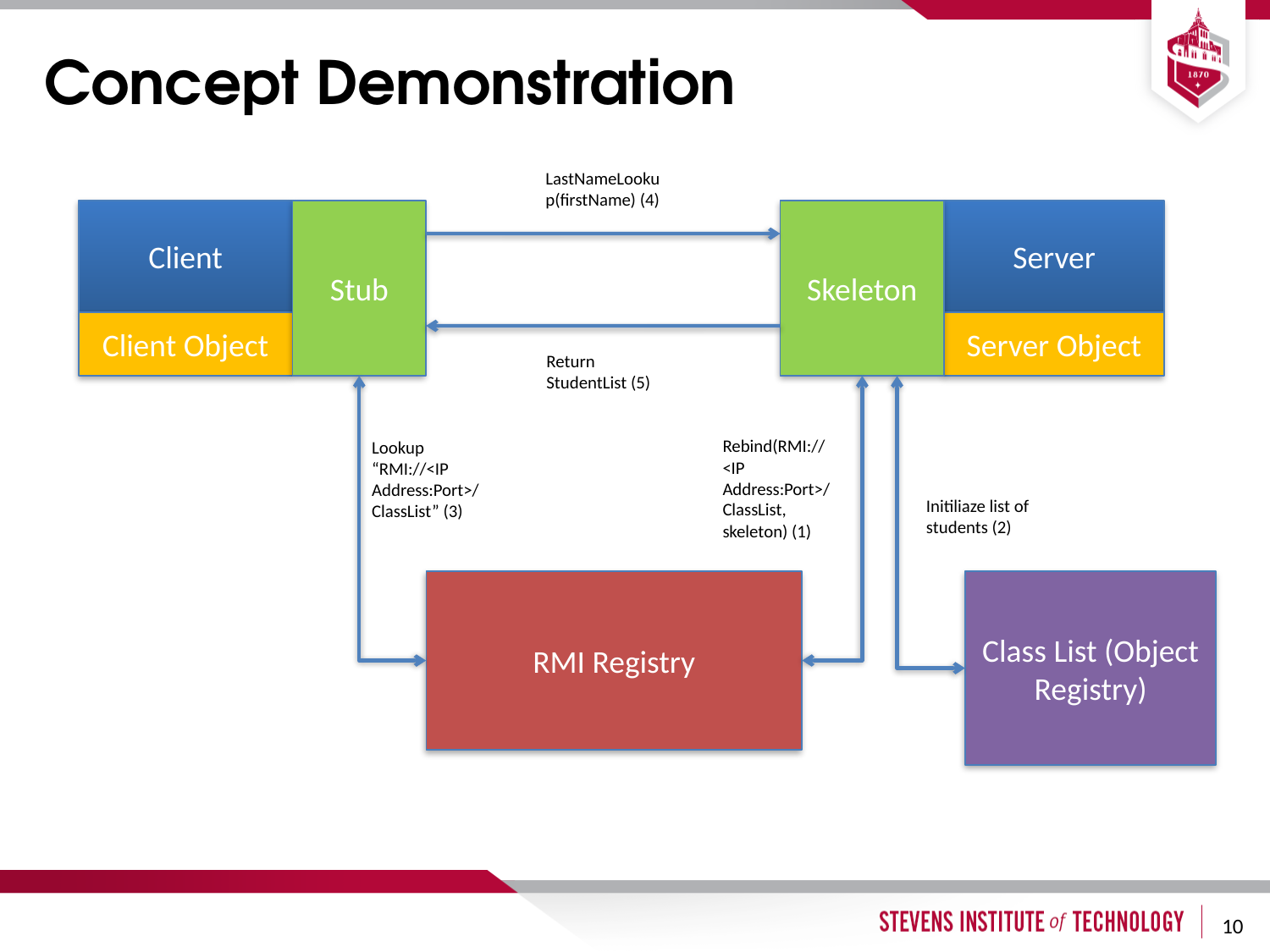

Concept Demonstration
LastNameLookup(firstName) (4)
Client
Stub
Skeleton
Server

Client Object
Server Object

Return StudentList (5)
Rebind(RMI://<IP Address:Port>/ClassList, skeleton) (1)
Lookup “RMI://<IP Address:Port>/ClassList” (3)

Initiliaze list of students (2)
RMI Registry
Class List (Object Registry)
10